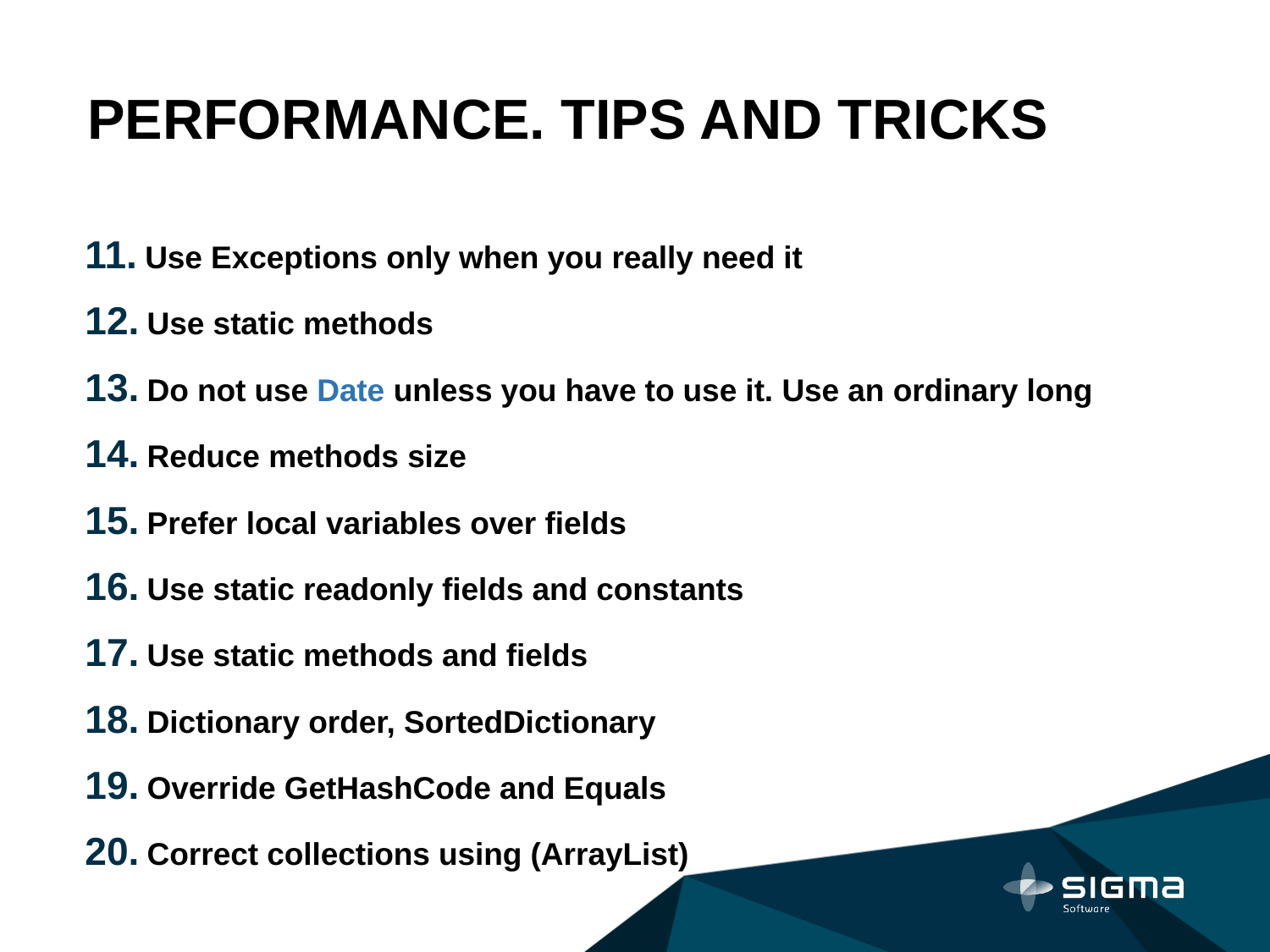

PERFORMANCE. TIPS AND TRICKS
 Use Exceptions only when you really need it
 Use static methods
 Do not use Date unless you have to use it. Use an ordinary long
 Reduce methods size
 Prefer local variables over fields
 Use static readonly fields and constants
 Use static methods and fields
 Dictionary order, SortedDictionary
 Override GetHashCode and Equals
 Correct collections using (ArrayList)